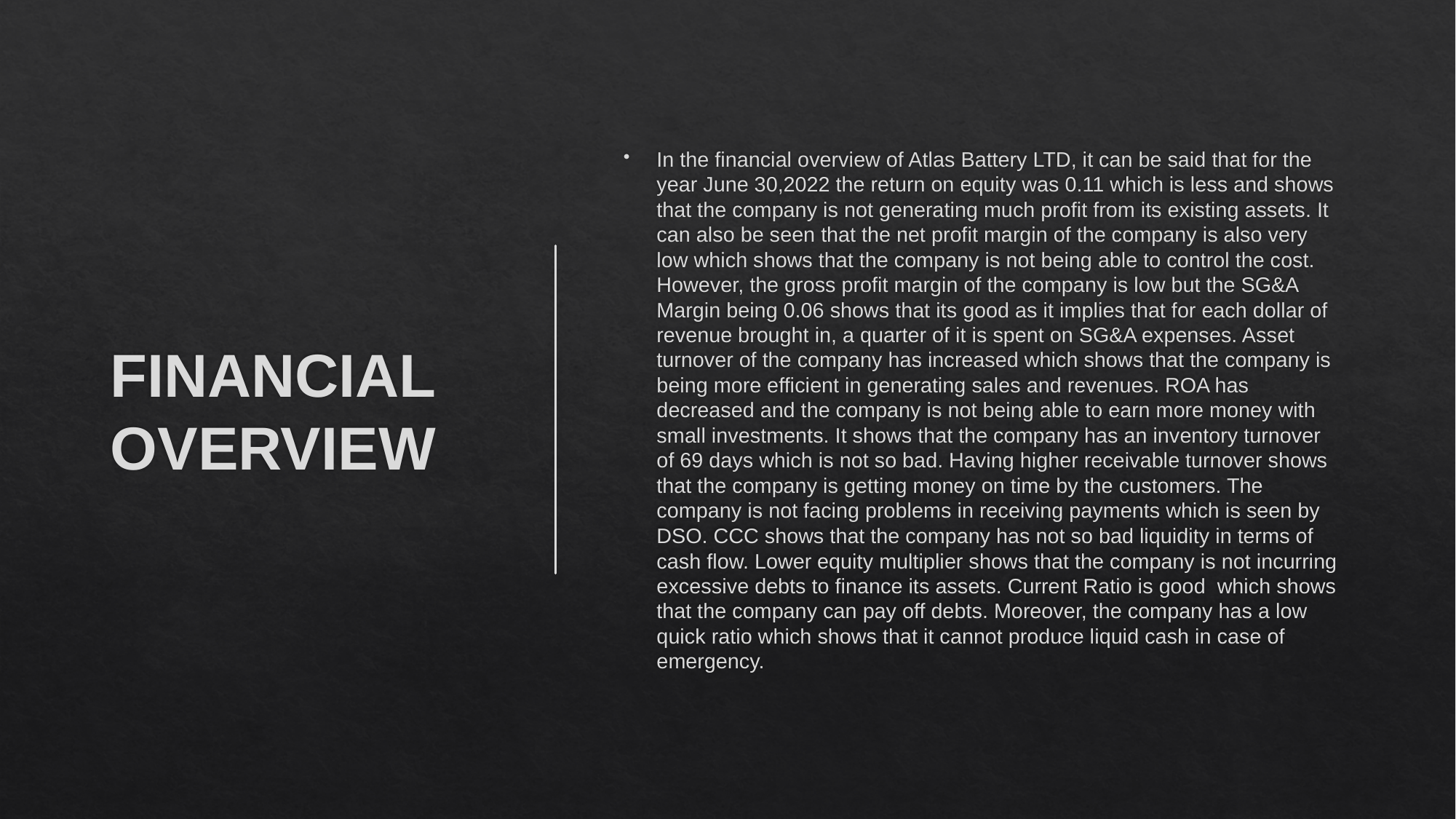

# FINANCIAL OVERVIEW
In the financial overview of Atlas Battery LTD, it can be said that for the year June 30,2022 the return on equity was 0.11 which is less and shows that the company is not generating much profit from its existing assets. It can also be seen that the net profit margin of the company is also very low which shows that the company is not being able to control the cost. However, the gross profit margin of the company is low but the SG&A Margin being 0.06 shows that its good as it implies that for each dollar of revenue brought in, a quarter of it is spent on SG&A expenses. Asset turnover of the company has increased which shows that the company is being more efficient in generating sales and revenues. ROA has decreased and the company is not being able to earn more money with small investments. It shows that the company has an inventory turnover of 69 days which is not so bad. Having higher receivable turnover shows that the company is getting money on time by the customers. The company is not facing problems in receiving payments which is seen by DSO. CCC shows that the company has not so bad liquidity in terms of cash flow. Lower equity multiplier shows that the company is not incurring excessive debts to finance its assets. Current Ratio is good  which shows that the company can pay off debts. Moreover, the company has a low quick ratio which shows that it cannot produce liquid cash in case of emergency.